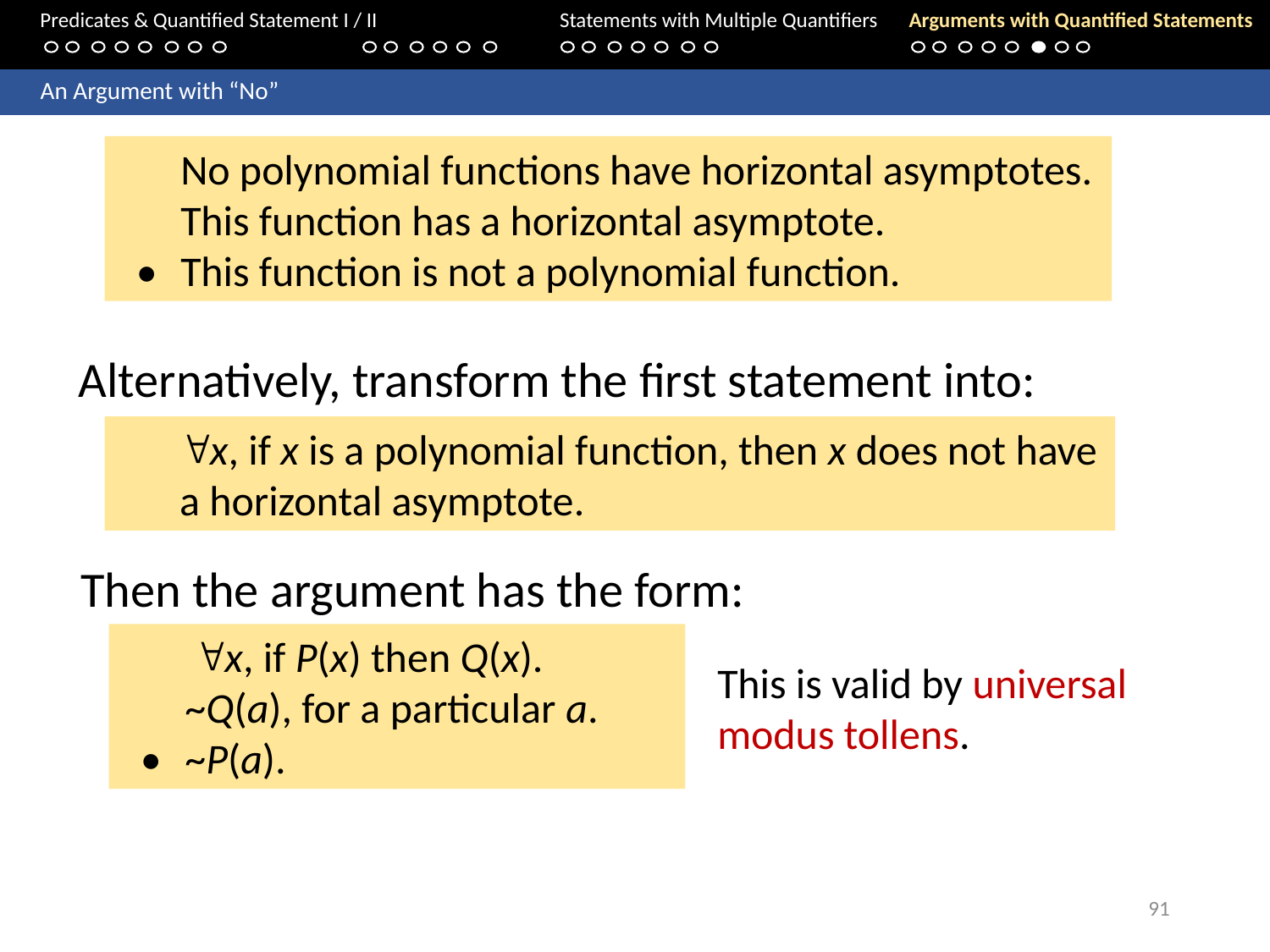

Predicates & Quantified Statement I / II	Statements with Multiple Quantifiers	Arguments with Quantified Statements

	An Argument with “No”
	No polynomial functions have horizontal asymptotes.
	This function has a horizontal asymptote.
  •	This function is not a polynomial function.
Alternatively, transform the first statement into:
	∀x, if x is a polynomial function, then x does not have a horizontal asymptote.
Then the argument has the form:
	 ∀x, if P(x) then Q(x).
	~Q(a), for a particular a.
  •	~P(a).
This is valid by universal modus tollens.
91